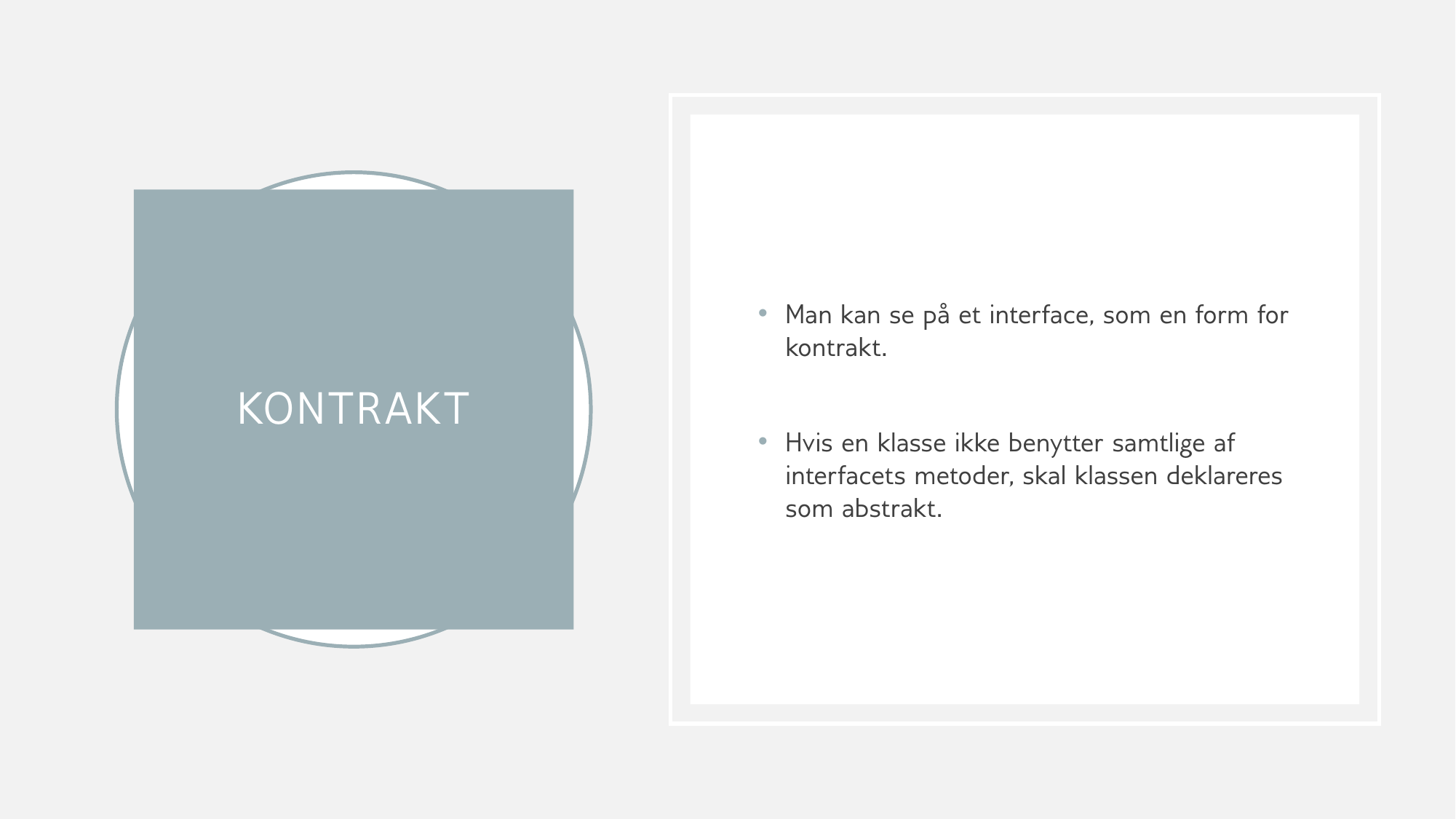

Man kan se på et interface, som en form for kontrakt.

Hvis en klasse ikke benytter samtlige af interfacets metoder, skal klassen deklareres som abstrakt.
# Kontrakt